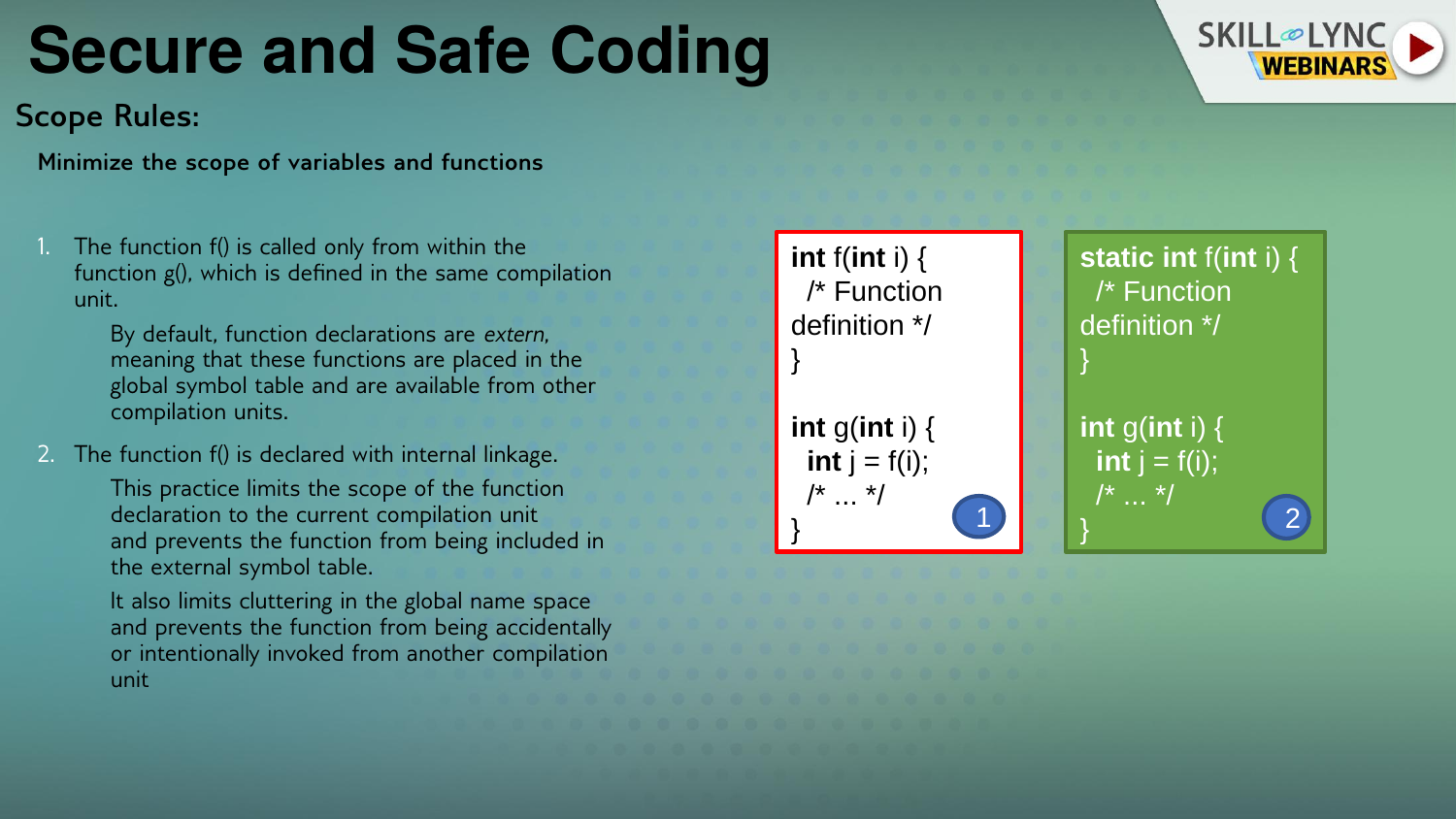

# Secure and Safe Coding
Scope Rules:
Minimize the scope of variables and functions

The function f() is called only from within the function g(), which is defined in the same compilation unit.
By default, function declarations are extern, meaning that these functions are placed in the global symbol table and are available from other compilation units.
The function f() is declared with internal linkage.
This practice limits the scope of the function declaration to the current compilation unit and prevents the function from being included in the external symbol table.
It also limits cluttering in the global name space and prevents the function from being accidentally or intentionally invoked from another compilation unit

static int f(int i) {
  /* Function definition */
}

int g(int i) {
  int j = f(i);
  /* ... */
}
2
int f(int i) {
  /* Function definition */
}

int g(int i) {
  int j = f(i);
  /* ... */
}
1